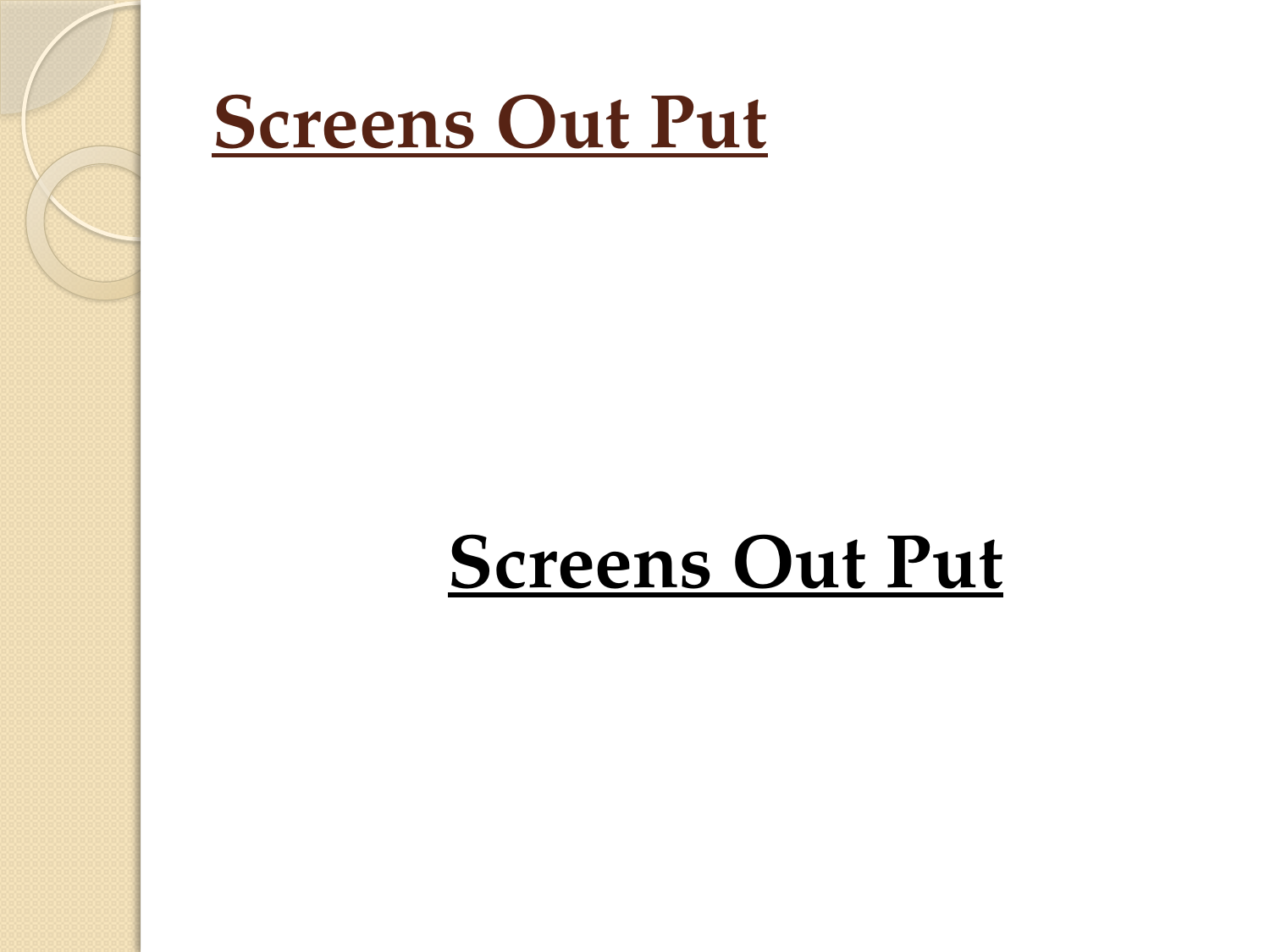

# Screens Out Put

Screens Out Put